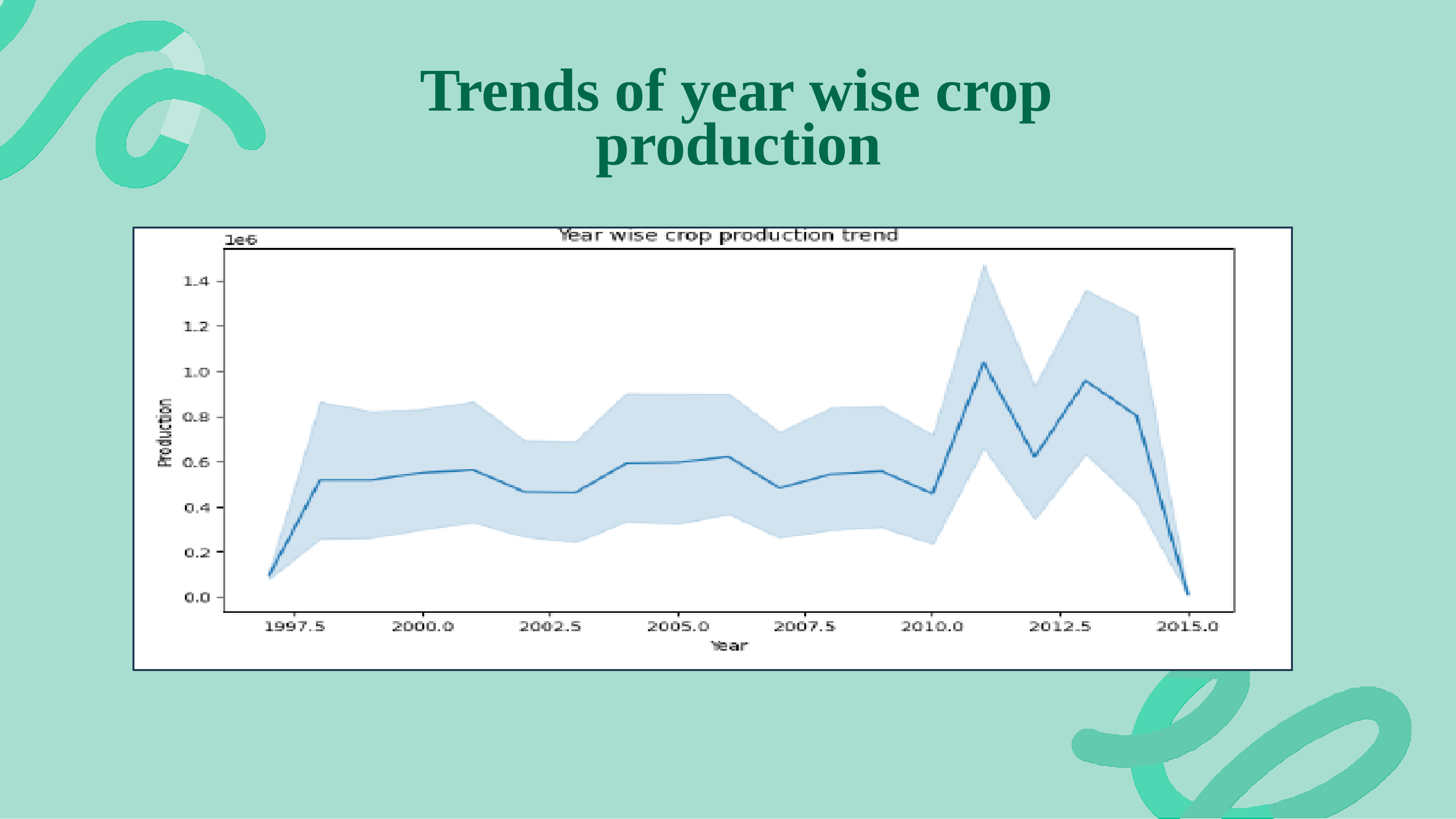

# Trends of year wise crop production